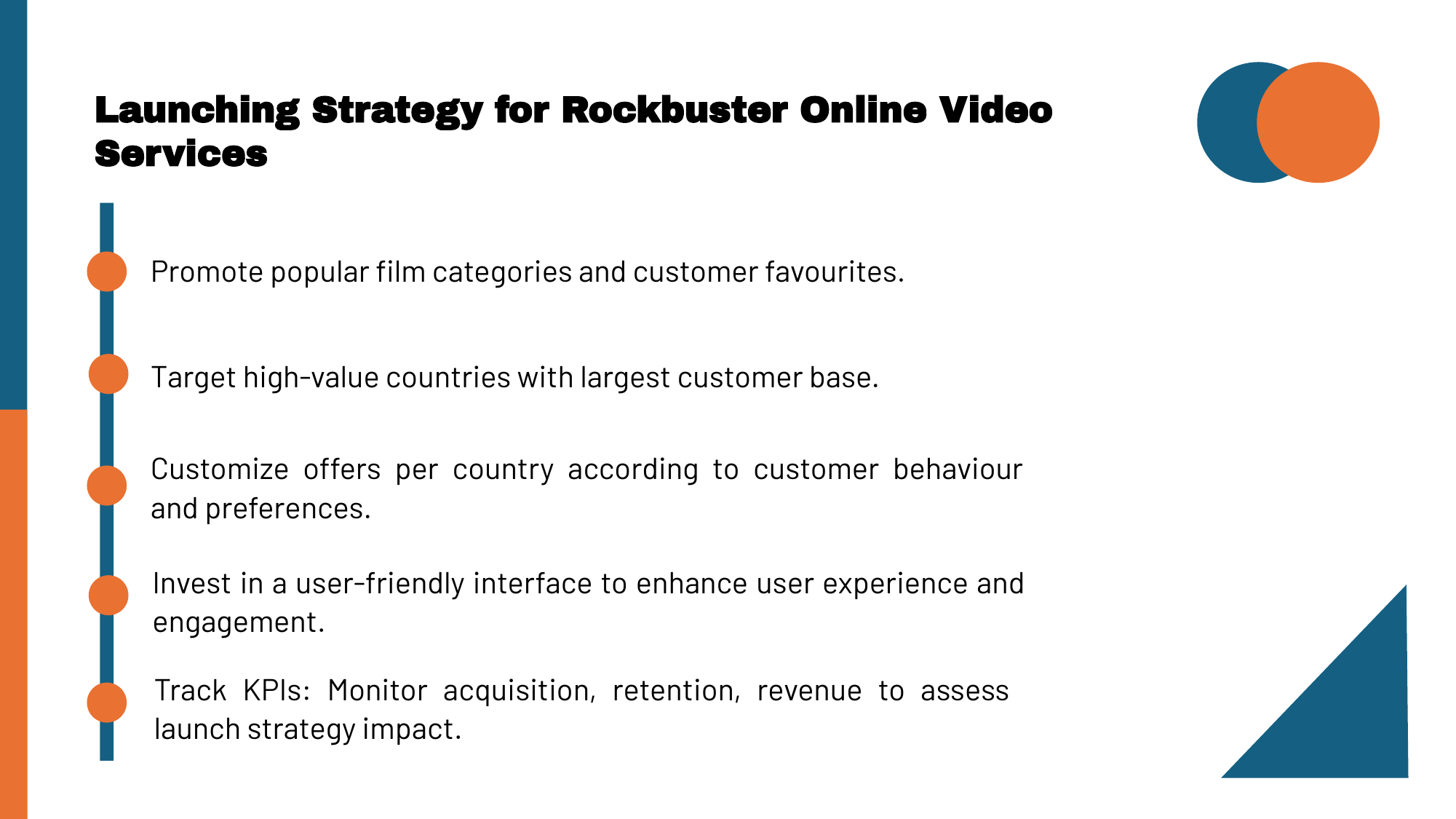

Launching Strategy for Rockbuster Online Video Services

Promote popular film categories and customer favourites.

Target high-value countries with largest customer base.

Customize offers per country according to customer behaviour and preferences.

Invest in a user-friendly interface to enhance user experience and engagement.

Track KPIs: Monitor acquisition, retention, revenue to assess launch strategy impact.